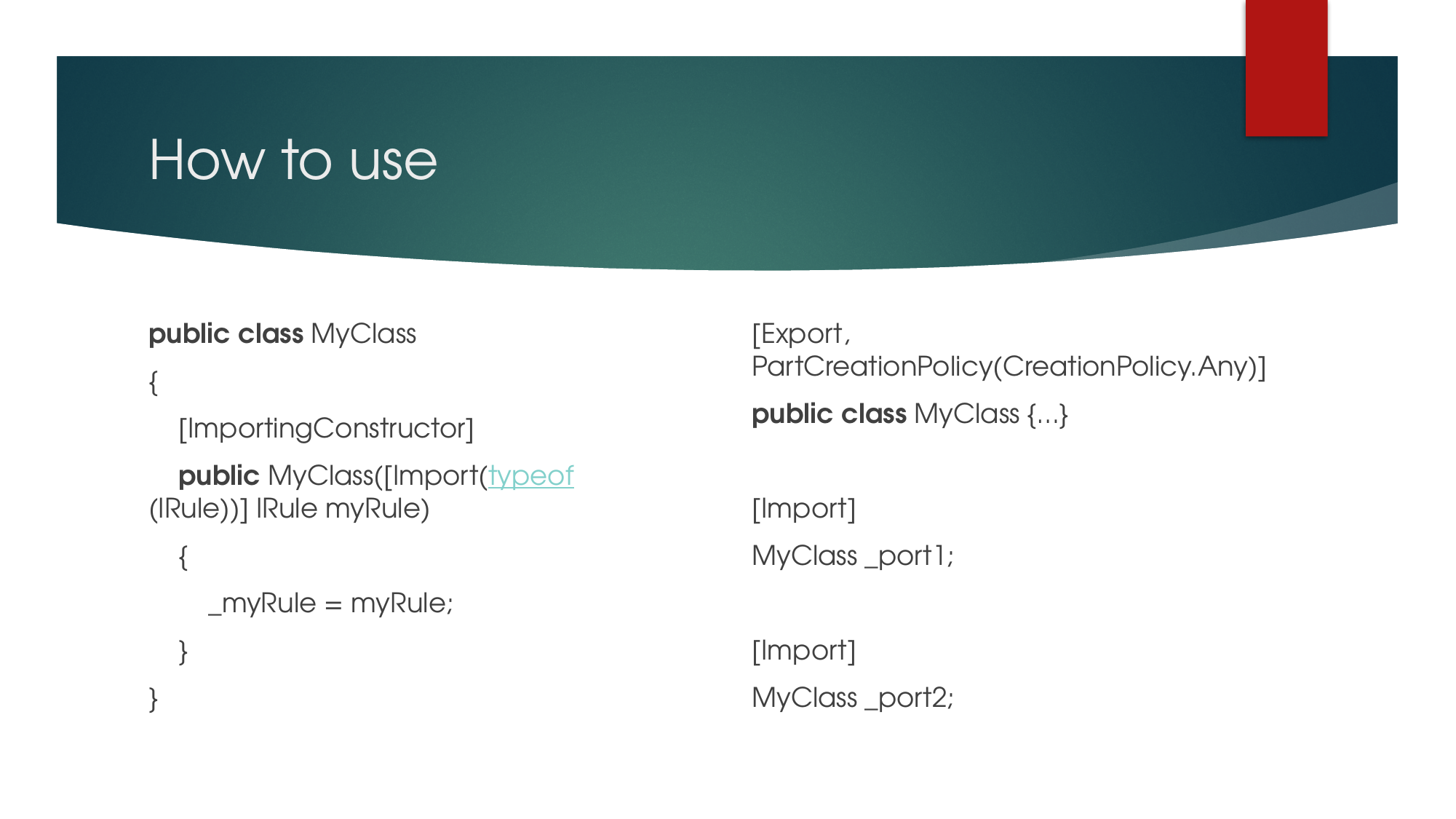

# How to use
public class MyClass
{
    [ImportingConstructor]
    public MyClass([Import(typeof(IRule))] IRule myRule)
    {
        _myRule = myRule;
    }
}
[Export, PartCreationPolicy(CreationPolicy.Any)]
public class MyClass {…}

[Import]
MyClass _port1;

[Import]
MyClass _port2;